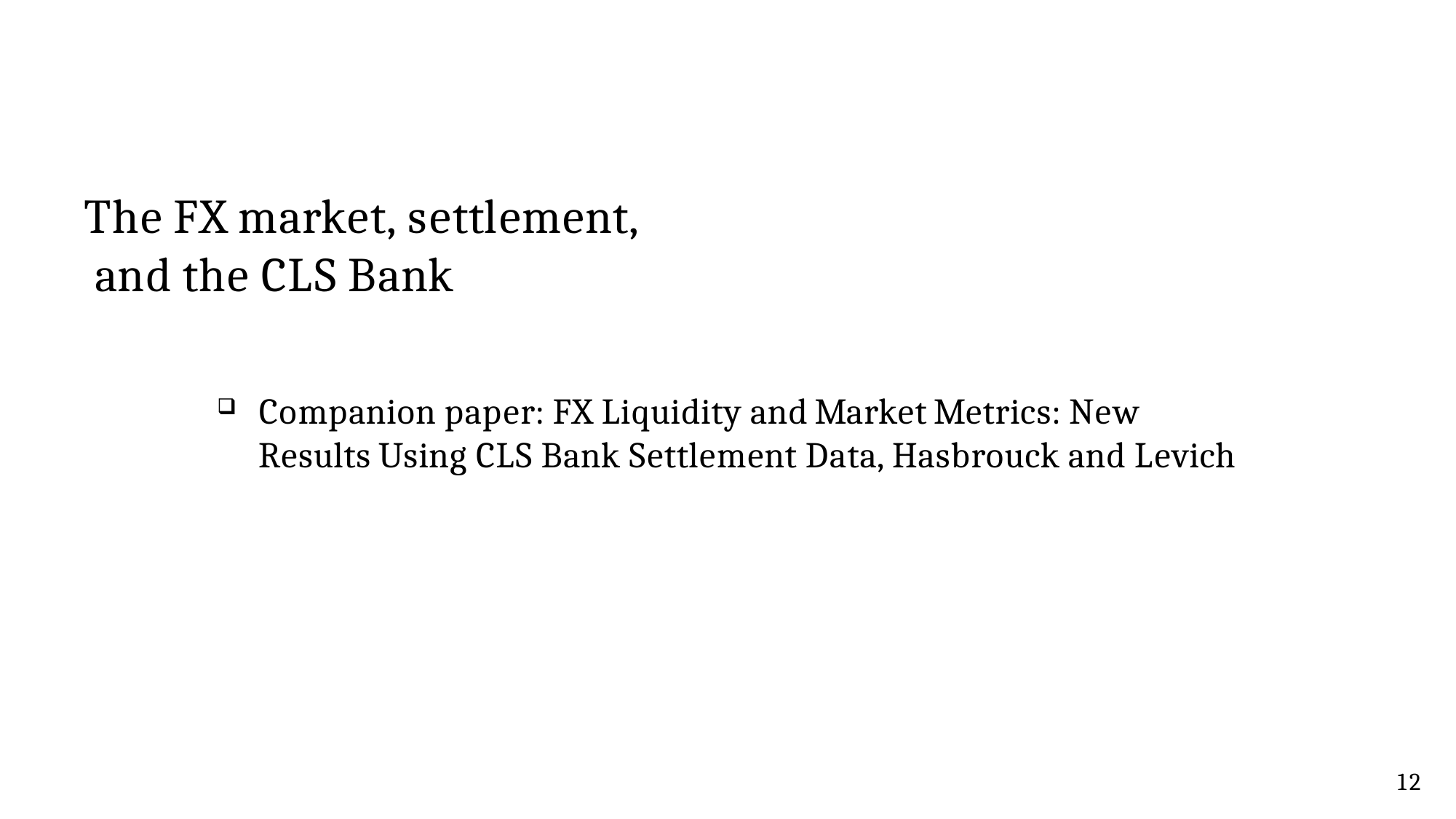

# The FX market, settlement, and the CLS Bank
Companion paper: FX Liquidity and Market Metrics: New Results Using CLS Bank Settlement Data, Hasbrouck and Levich
12